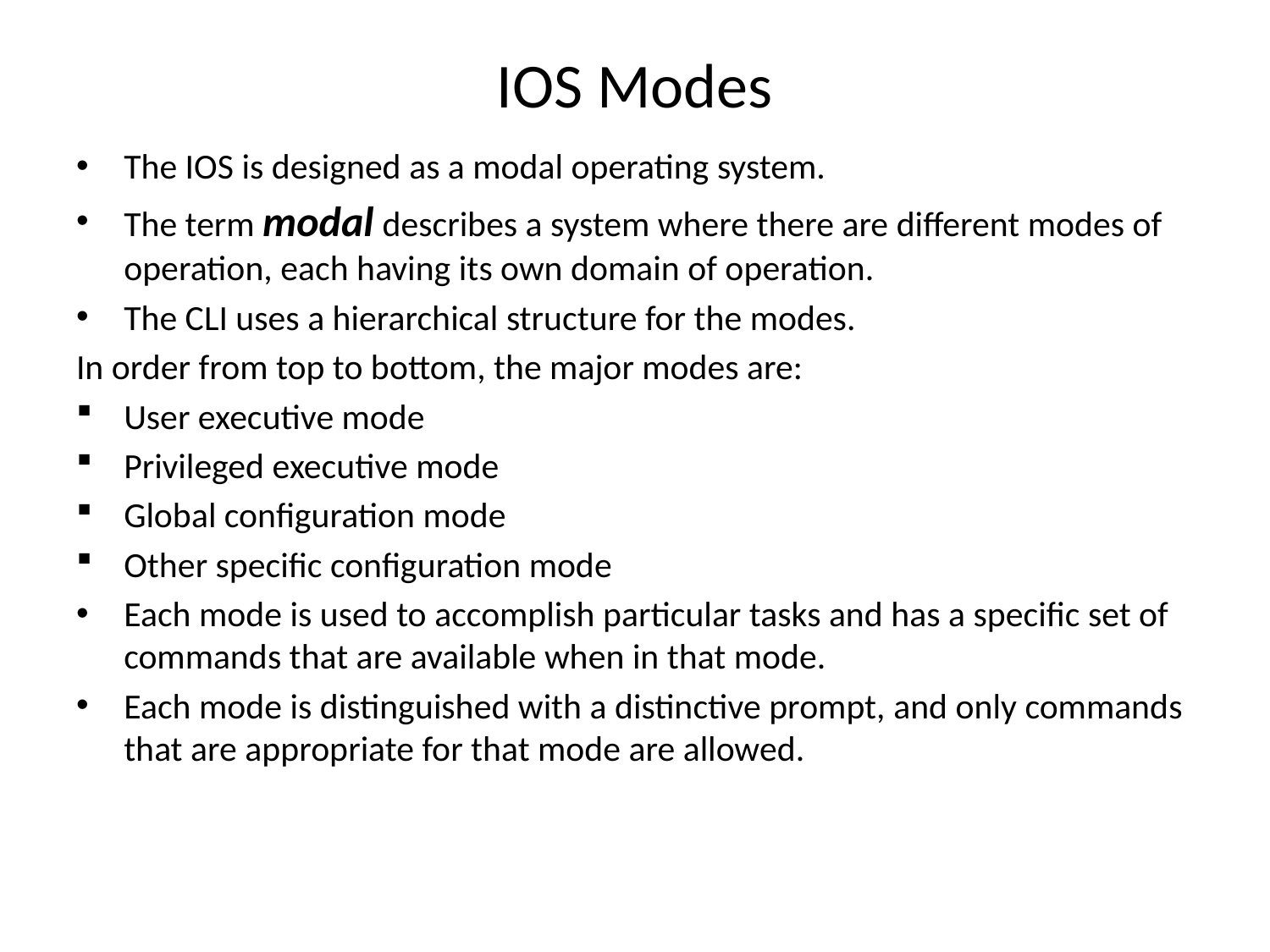

# IOS Modes
The IOS is designed as a modal operating system.
The term modal describes a system where there are different modes of operation, each having its own domain of operation.
The CLI uses a hierarchical structure for the modes.
In order from top to bottom, the major modes are:
User executive mode
Privileged executive mode
Global configuration mode
Other specific configuration mode
Each mode is used to accomplish particular tasks and has a specific set of commands that are available when in that mode.
Each mode is distinguished with a distinctive prompt, and only commands that are appropriate for that mode are allowed.